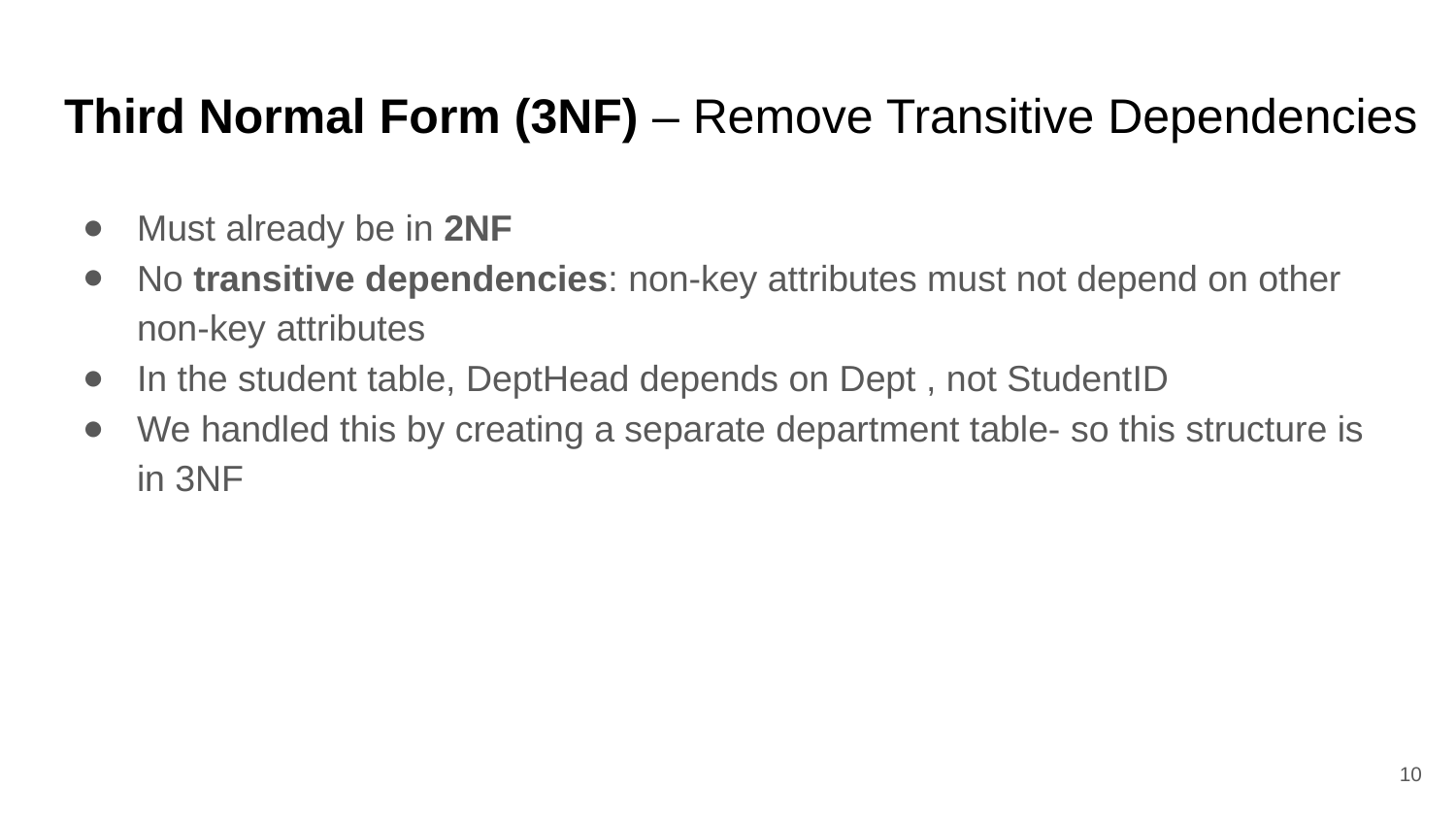

# Third Normal Form (3NF) – Remove Transitive Dependencies
Must already be in 2NF
No transitive dependencies: non-key attributes must not depend on other non-key attributes
In the student table, DeptHead depends on Dept , not StudentID
We handled this by creating a separate department table- so this structure is in 3NF
10